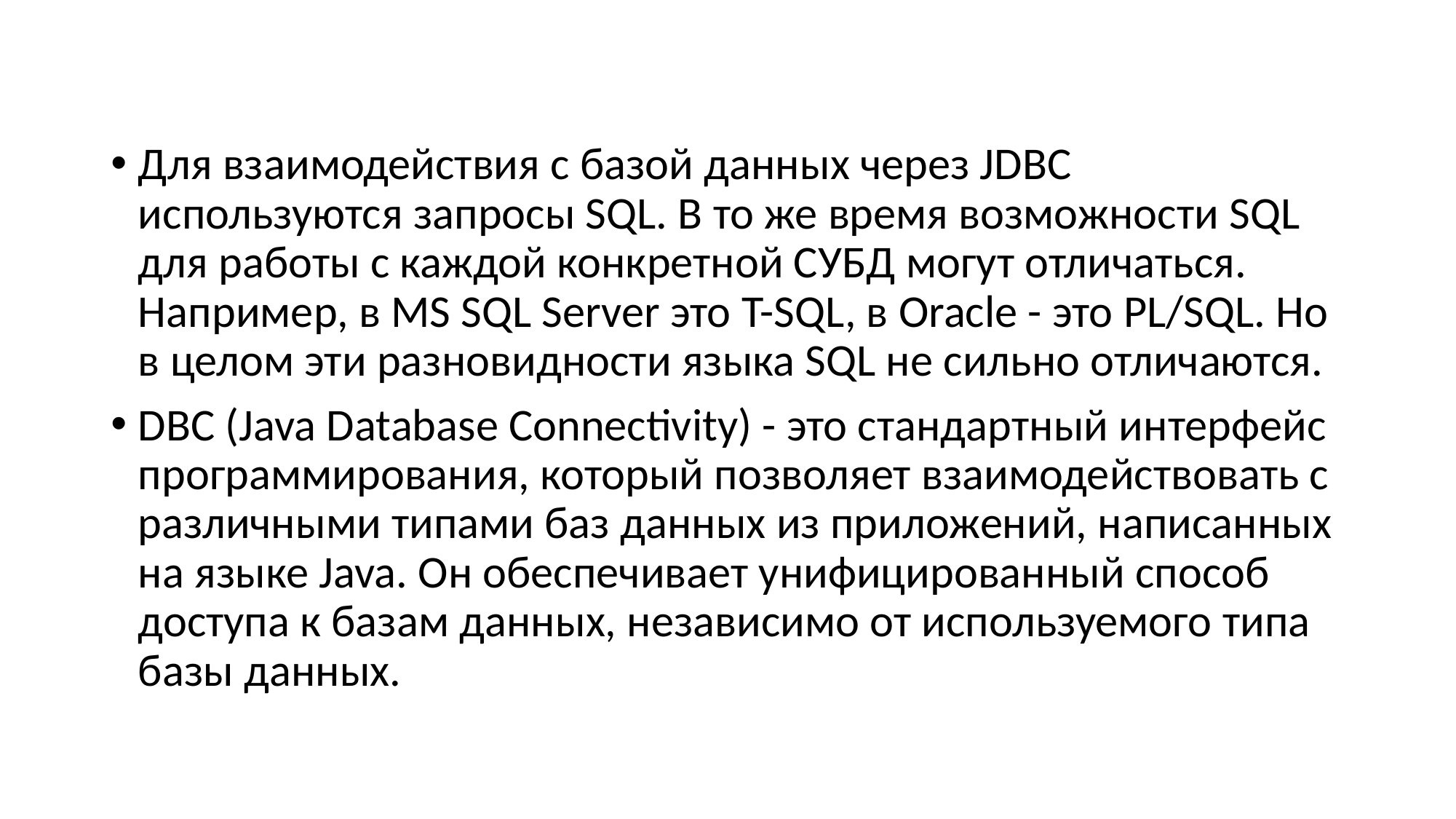

Для взаимодействия с базой данных через JDBC используются запросы SQL. В то же время возможности SQL для работы с каждой конкретной СУБД могут отличаться. Например, в MS SQL Server это T-SQL, в Oracle - это PL/SQL. Но в целом эти разновидности языка SQL не сильно отличаются.
DBC (Java Database Connectivity) - это стандартный интерфейс программирования, который позволяет взаимодействовать с различными типами баз данных из приложений, написанных на языке Java. Он обеспечивает унифицированный способ доступа к базам данных, независимо от используемого типа базы данных.